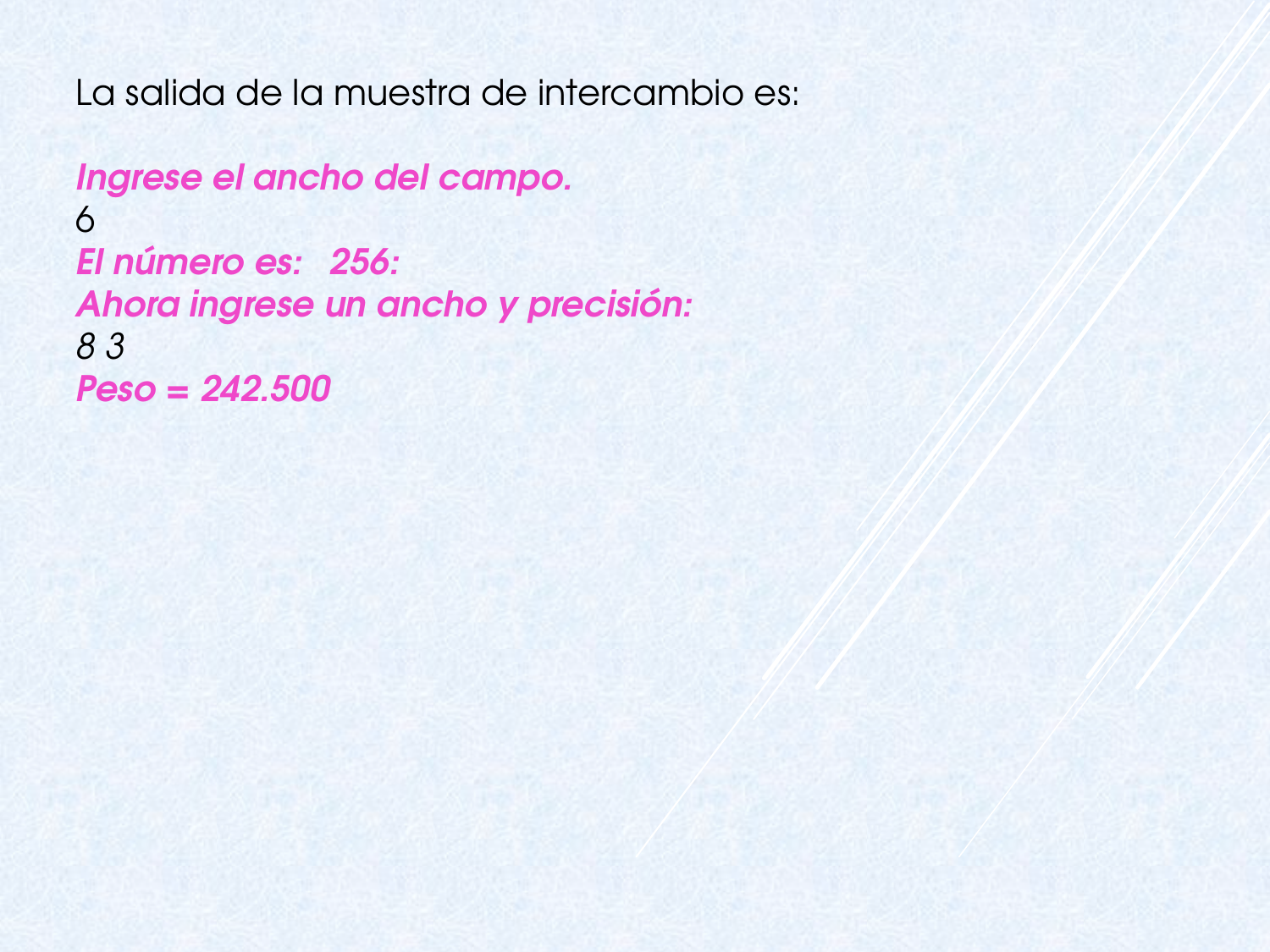

La salida de la muestra de intercambio es:

Ingrese el ancho del campo.
6
El número es:	256:
Ahora ingrese un ancho y precisión:
8 3
Peso = 242.500